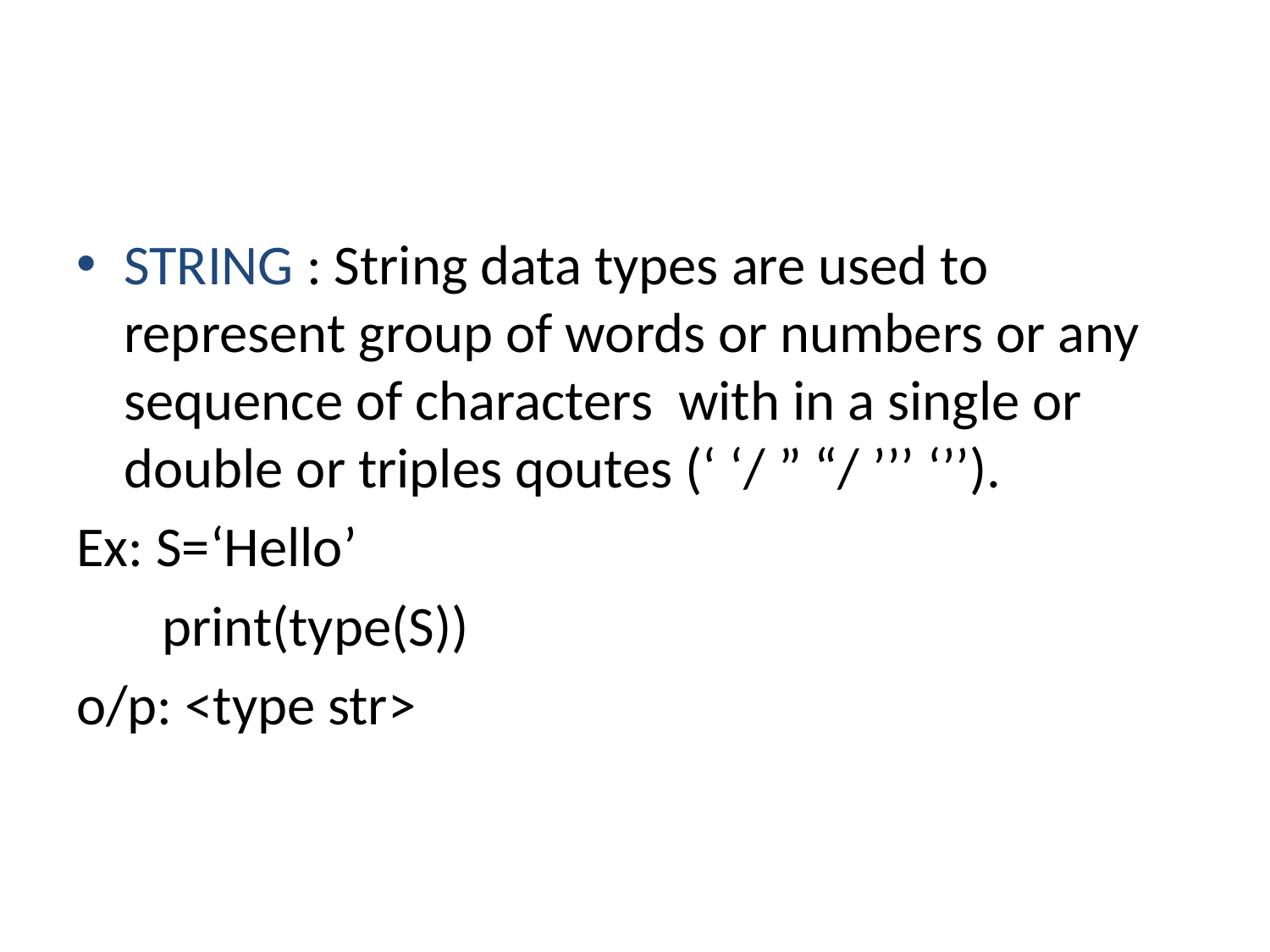

#
STRING : String data types are used to represent group of words or numbers or any  sequence of characters  with in a single or double or triples qoutes (‘ ‘/ ” “/ ’’’ ‘’’).
Ex: S=‘Hello’
	   print(type(S))
o/p: <type str>